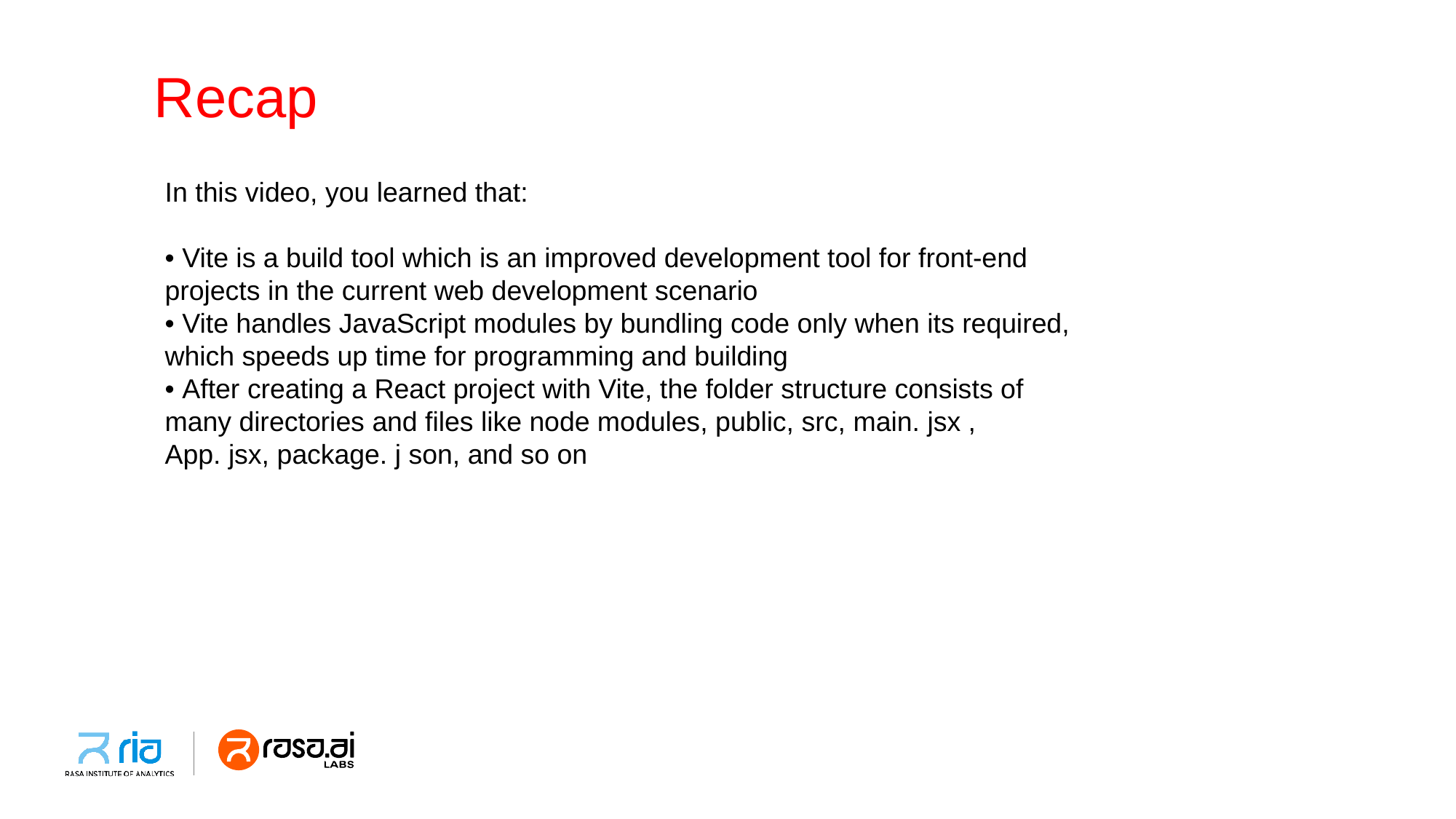

# Recap
In this video, you learned that:

• Vite is a build tool which is an improved development tool for front-end
projects in the current web development scenario
• Vite handles JavaScript modules by bundling code only when its required,
which speeds up time for programming and building
• After creating a React project with Vite, the folder structure consists of
many directories and files like node modules, public, src, main. jsx ,
App. jsx, package. j son, and so on